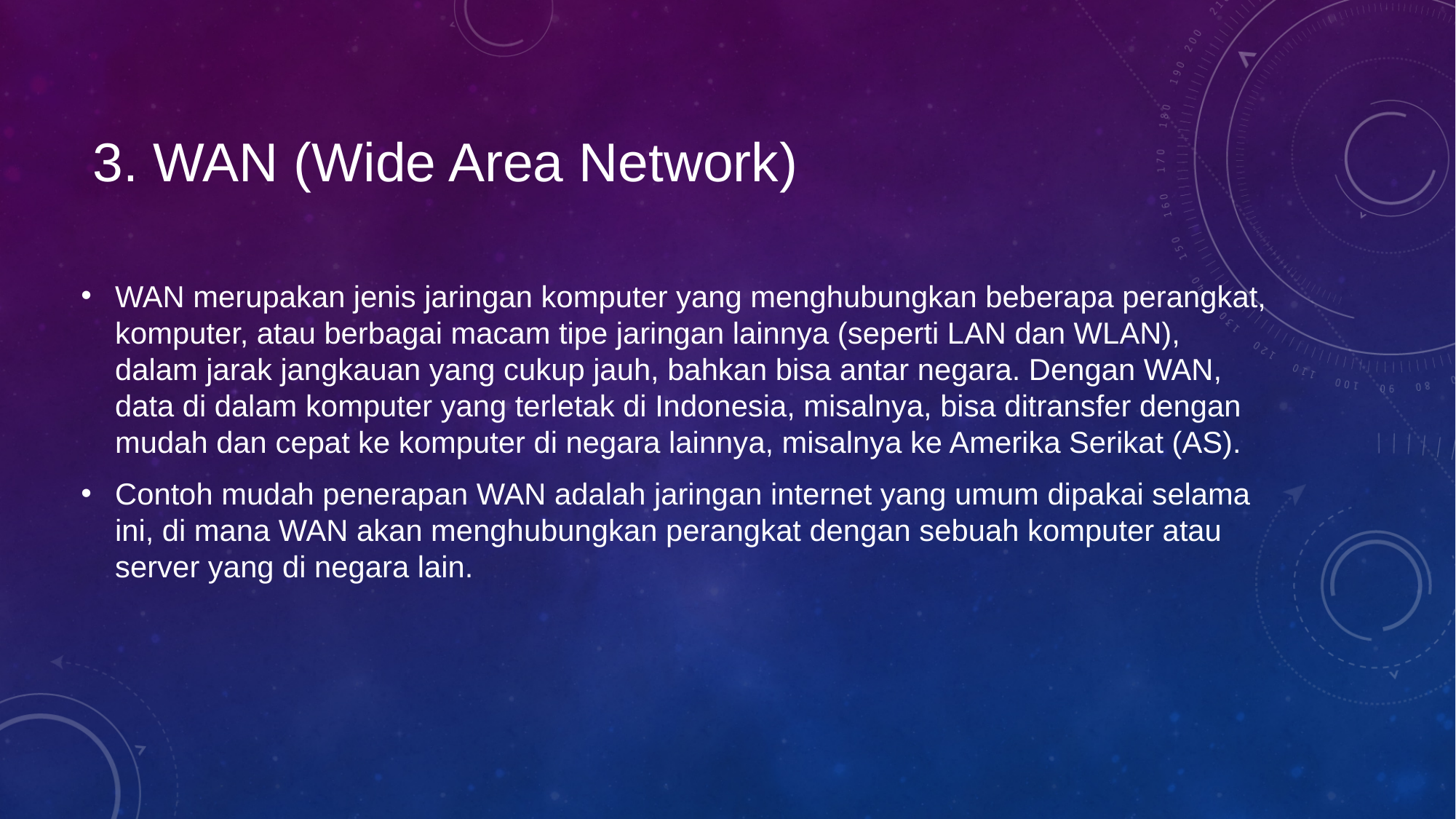

# 3. WAN (Wide Area Network)
WAN merupakan jenis jaringan komputer yang menghubungkan beberapa perangkat, komputer, atau berbagai macam tipe jaringan lainnya (seperti LAN dan WLAN), dalam jarak jangkauan yang cukup jauh, bahkan bisa antar negara. Dengan WAN, data di dalam komputer yang terletak di Indonesia, misalnya, bisa ditransfer dengan mudah dan cepat ke komputer di negara lainnya, misalnya ke Amerika Serikat (AS).
Contoh mudah penerapan WAN adalah jaringan internet yang umum dipakai selama ini, di mana WAN akan menghubungkan perangkat dengan sebuah komputer atau server yang di negara lain.